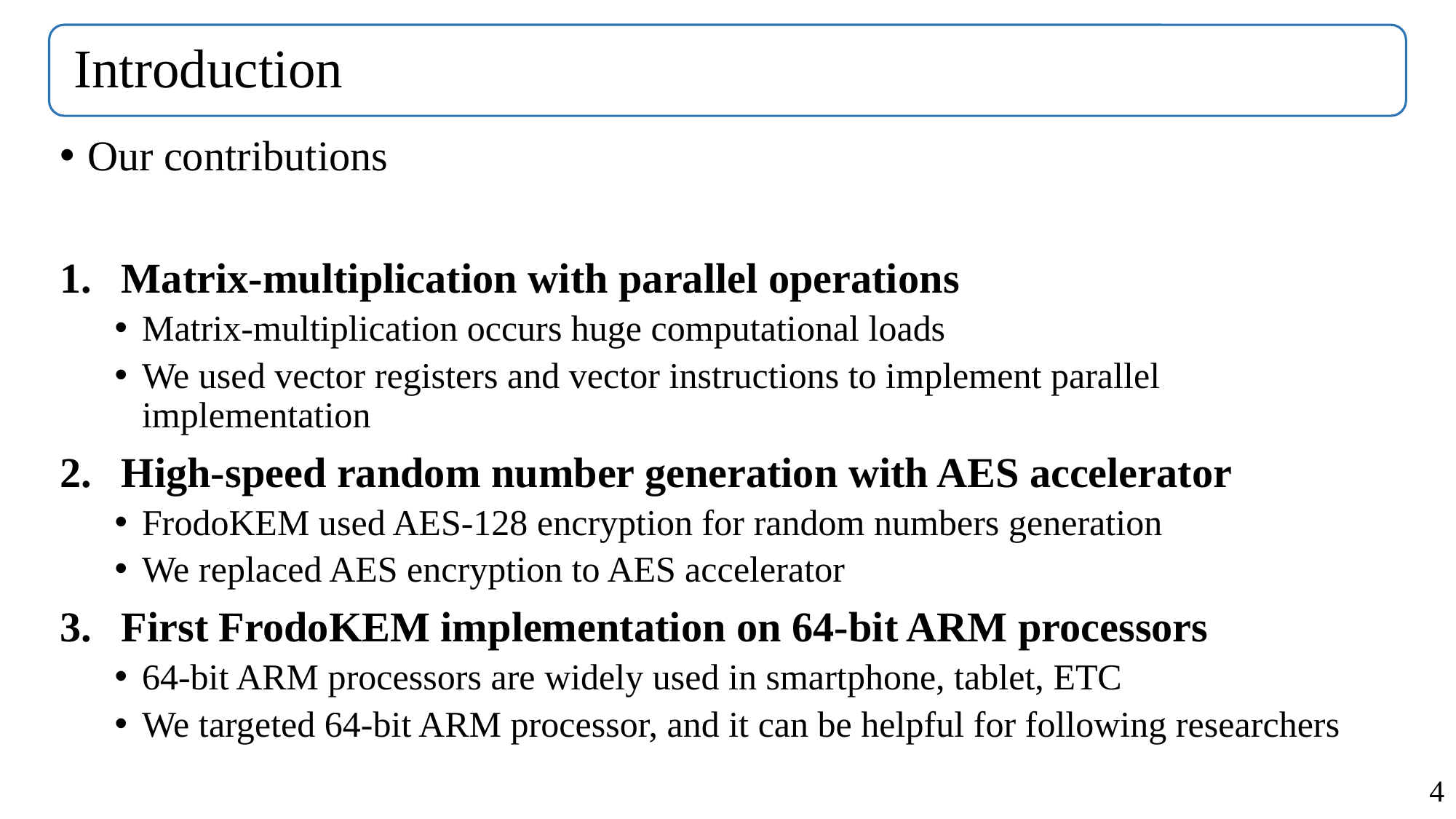

# Introduction
Our contributions

Matrix-multiplication with parallel operations
Matrix-multiplication occurs huge computational loads
We used vector registers and vector instructions to implement parallel implementation
High-speed random number generation with AES accelerator
FrodoKEM used AES-128 encryption for random numbers generation
We replaced AES encryption to AES accelerator
First FrodoKEM implementation on 64-bit ARM processors
64-bit ARM processors are widely used in smartphone, tablet, ETC
We targeted 64-bit ARM processor, and it can be helpful for following researchers